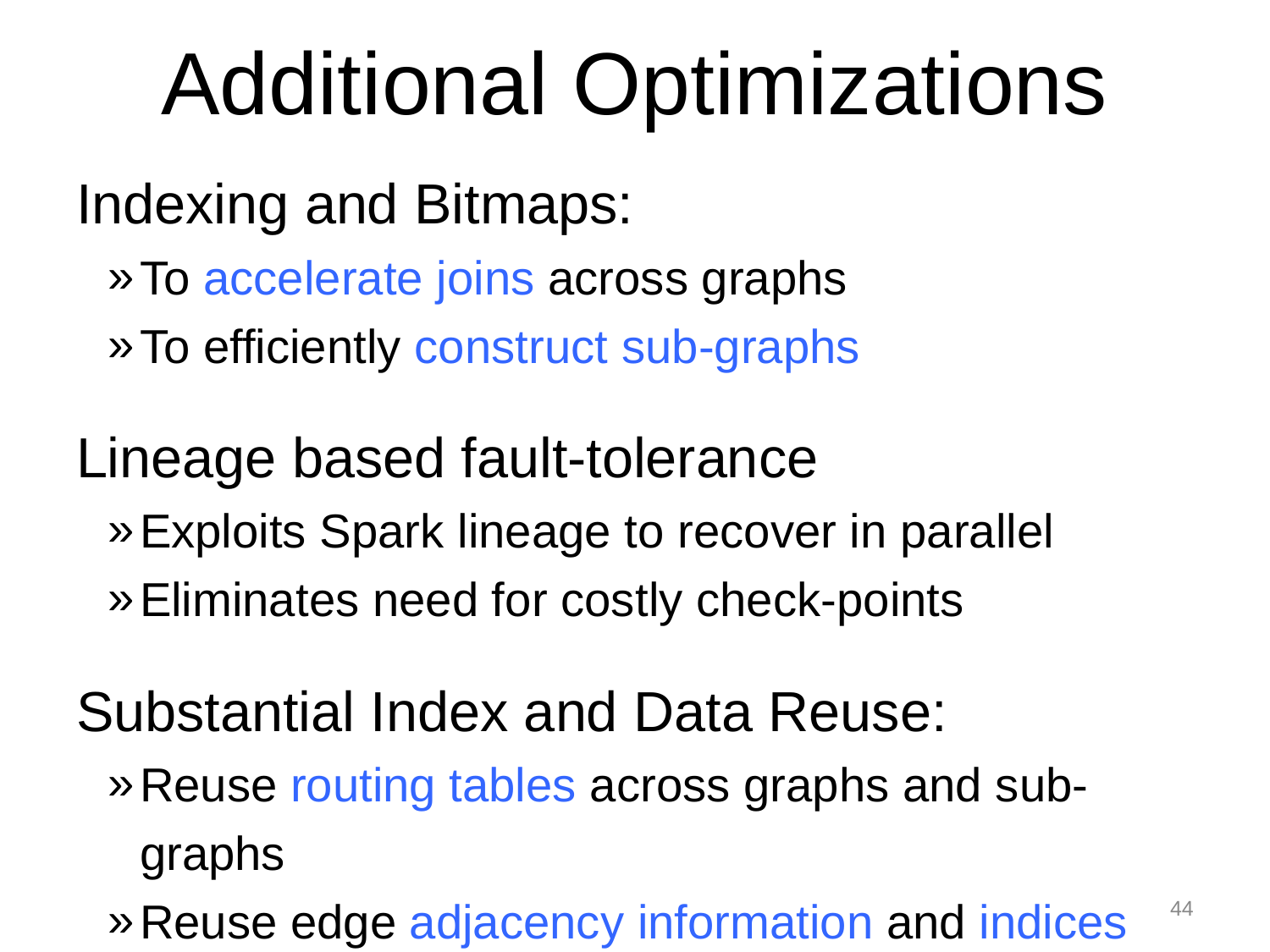

# Additional Optimizations
Indexing and Bitmaps:
To accelerate joins across graphs
To efficiently construct sub-graphs
Lineage based fault-tolerance
Exploits Spark lineage to recover in parallel
Eliminates need for costly check-points
Substantial Index and Data Reuse:
Reuse routing tables across graphs and sub-graphs
Reuse edge adjacency information and indices
44